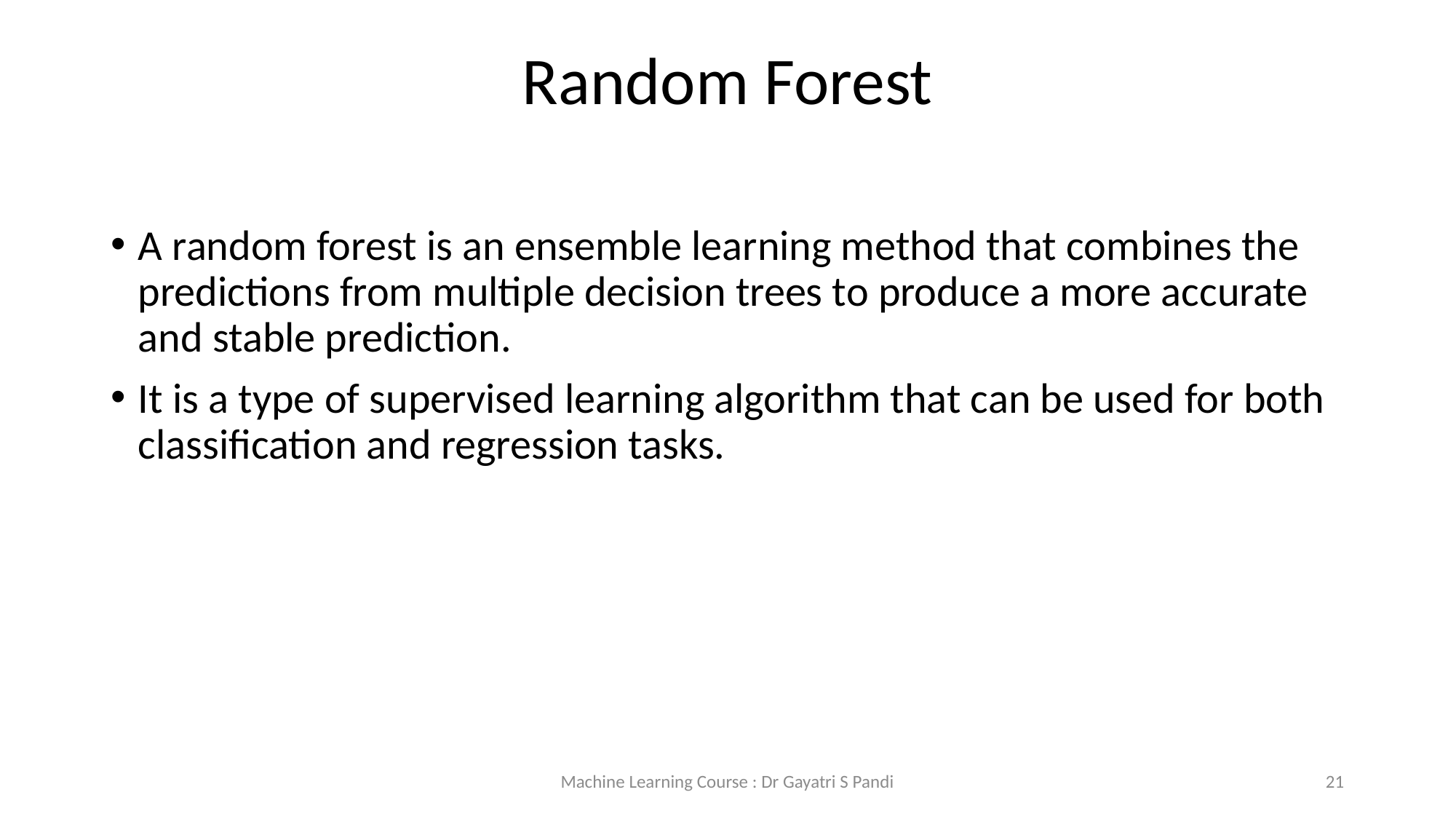

# Random Forest
A random forest is an ensemble learning method that combines the predictions from multiple decision trees to produce a more accurate and stable prediction.
It is a type of supervised learning algorithm that can be used for both classification and regression tasks.
Machine Learning Course : Dr Gayatri S Pandi
21